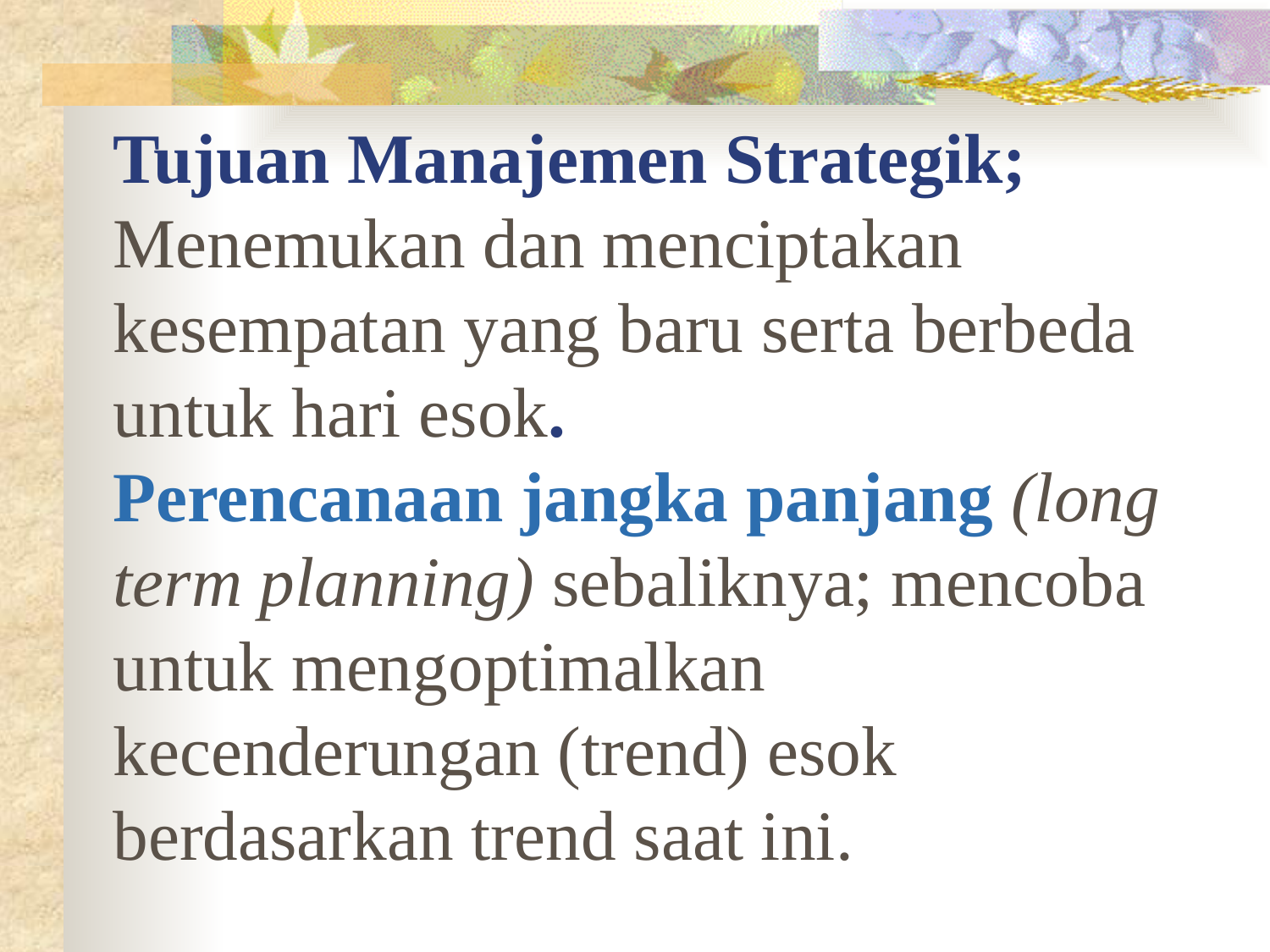

# Tujuan Manajemen Strategik; Menemukan dan menciptakan kesempatan yang baru serta berbeda untuk hari esok. Perencanaan jangka panjang (long term planning) sebaliknya; mencoba untuk mengoptimalkan kecenderungan (trend) esok berdasarkan trend saat ini.